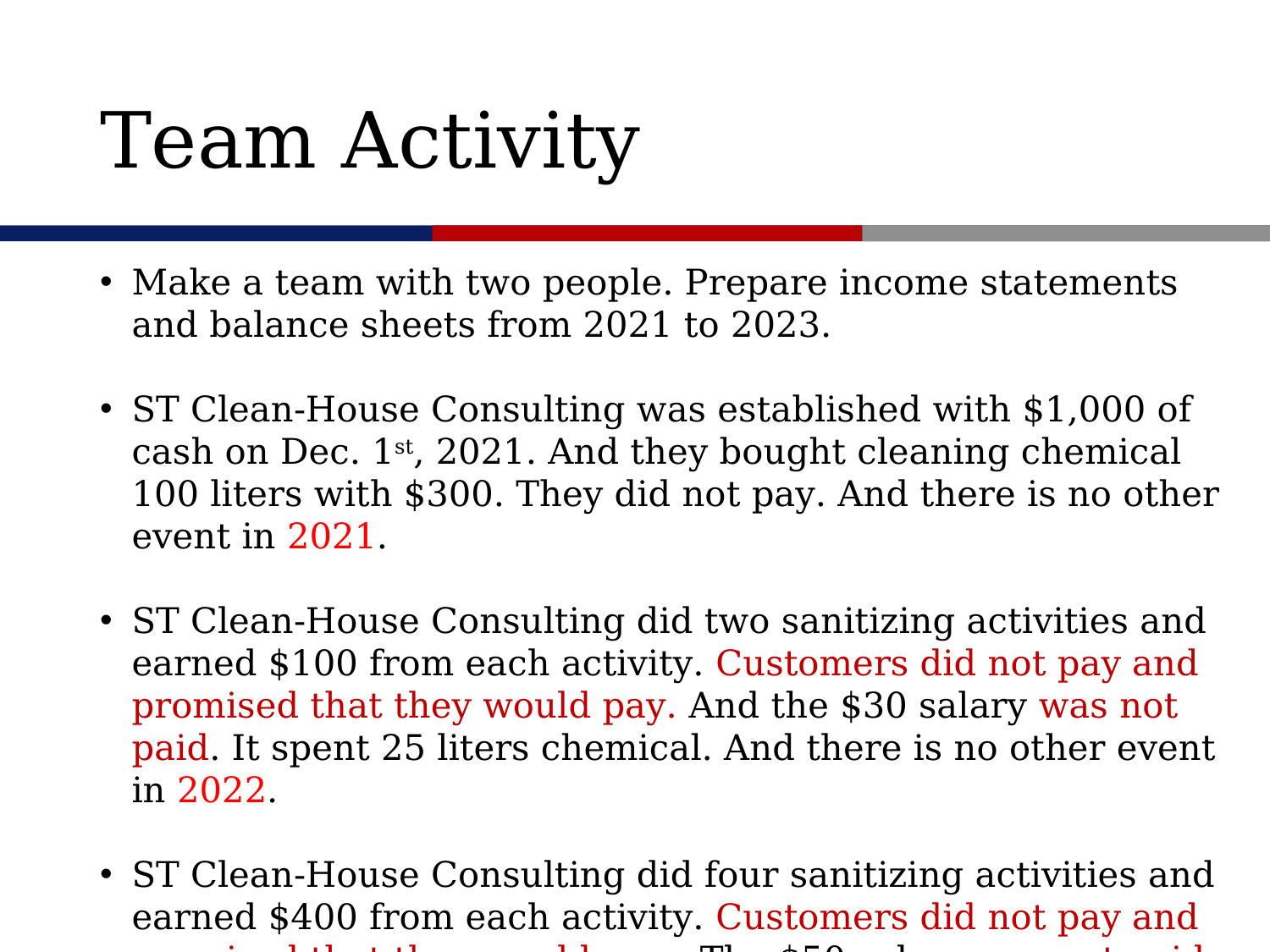

# Team Activity
Make a team with two people. Prepare income statements and balance sheets from 2021 to 2023.

ST Clean-House Consulting was established with $1,000 of cash on Dec. 1st, 2021. And they bought cleaning chemical 100 liters with $300. They did not pay. And there is no other event in 2021.

ST Clean-House Consulting did two sanitizing activities and earned $100 from each activity. Customers did not pay and promised that they would pay. And the $30 salary was not paid. It spent 25 liters chemical. And there is no other event in 2022.

ST Clean-House Consulting did four sanitizing activities and earned $400 from each activity. Customers did not pay and promised that they would pay.  The $50 salary was not paid. It spent 40 liters chemical. And there is no other event in 2023.